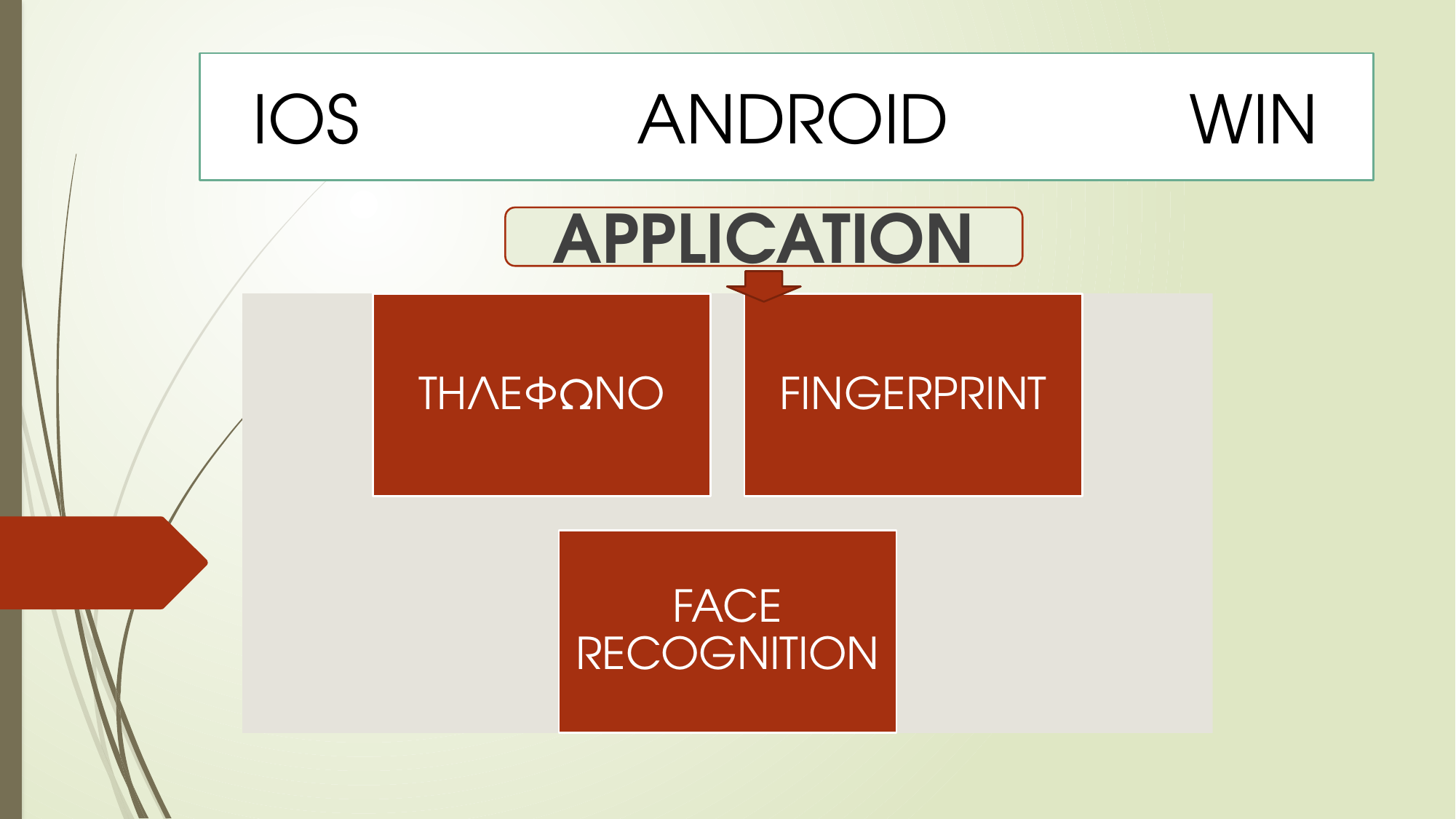

IOS               ANDROID             WIN
APPLICATION

ΤΗΛΕΦΩΝΟ
FINGERPRINT
FACE RECOGNITION
#